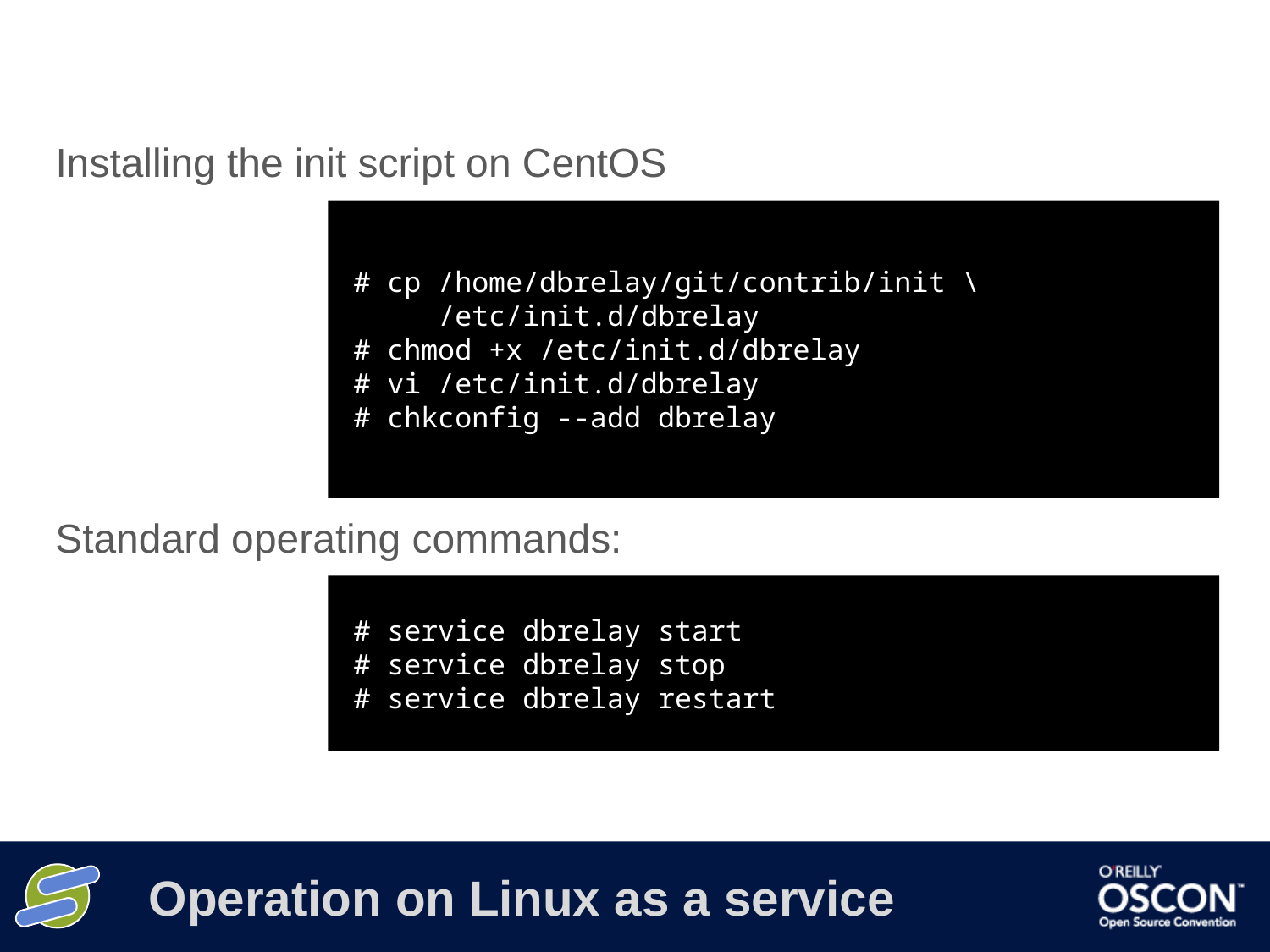

Installing the init script on CentOS
# cp /home/dbrelay/git/contrib/init \
     /etc/init.d/dbrelay
# chmod +x /etc/init.d/dbrelay
# vi /etc/init.d/dbrelay
# chkconfig --add dbrelay
Standard operating commands:
# service dbrelay start
# service dbrelay stop
# service dbrelay restart
# Operation on Linux as a service